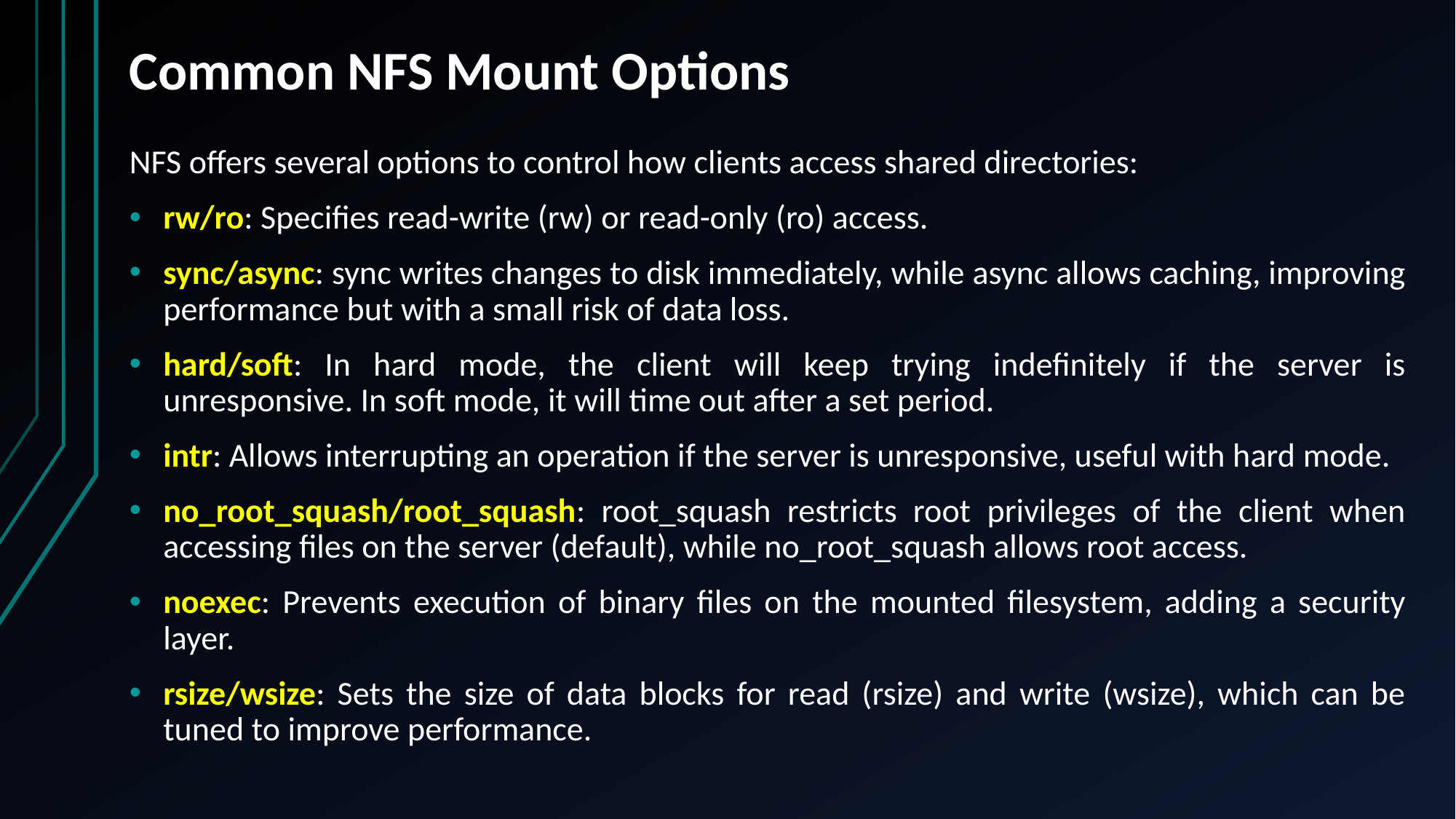

# Common NFS Mount Options
NFS offers several options to control how clients access shared directories:
rw/ro: Specifies read-write (rw) or read-only (ro) access.
sync/async: sync writes changes to disk immediately, while async allows caching, improving performance but with a small risk of data loss.
hard/soft: In hard mode, the client will keep trying indefinitely if the server is unresponsive. In soft mode, it will time out after a set period.
intr: Allows interrupting an operation if the server is unresponsive, useful with hard mode.
no_root_squash/root_squash: root_squash restricts root privileges of the client when accessing files on the server (default), while no_root_squash allows root access.
noexec: Prevents execution of binary files on the mounted filesystem, adding a security layer.
rsize/wsize: Sets the size of data blocks for read (rsize) and write (wsize), which can be tuned to improve performance.